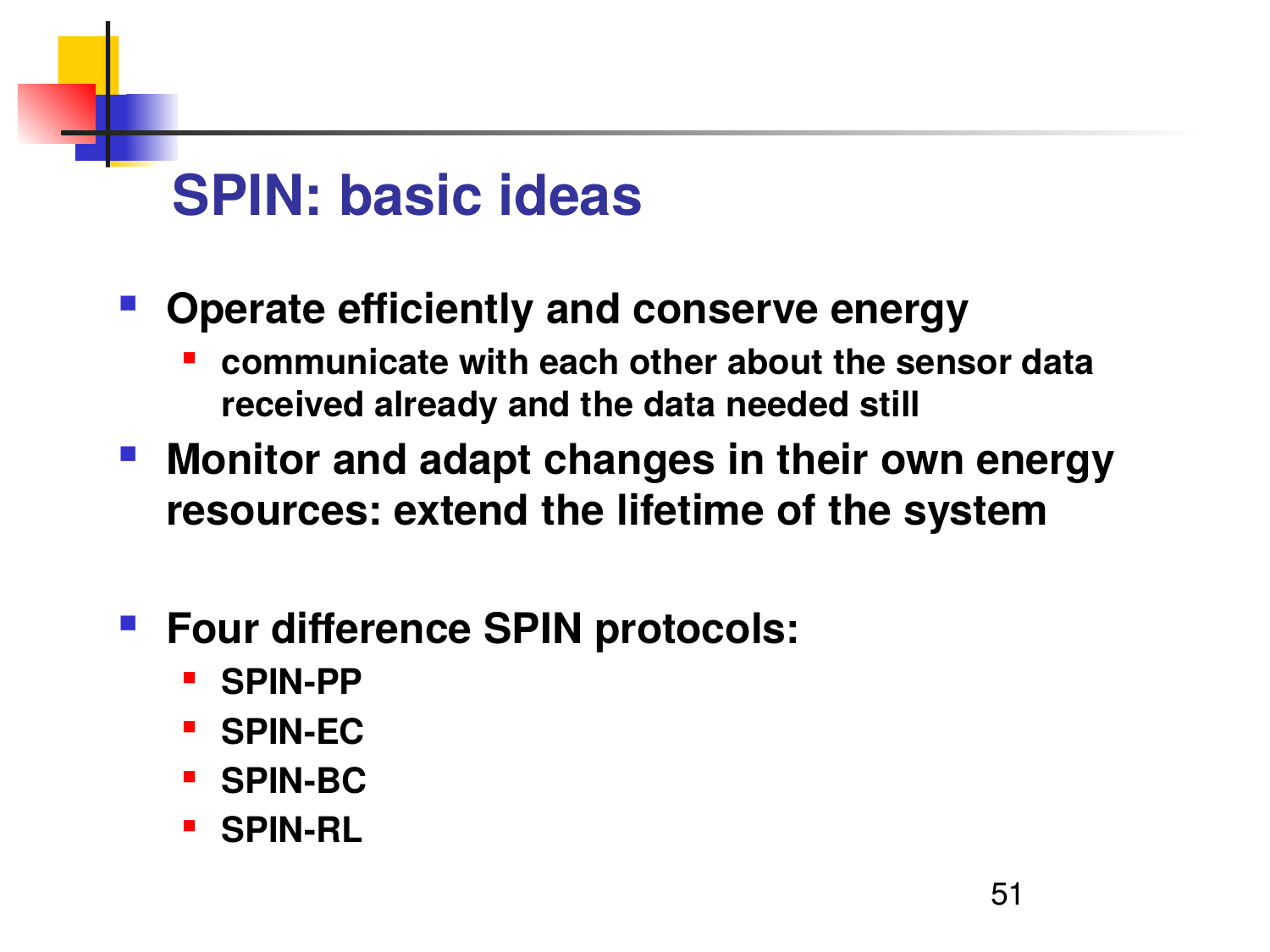

# SPIN: basic ideas
Operate efficiently and conserve energy
communicate with each other about the sensor data received already and the data needed still
Monitor and adapt changes in their own energy resources: extend the lifetime of the system

Four difference SPIN protocols:
SPIN-PP
SPIN-EC
SPIN-BC
SPIN-RL
51